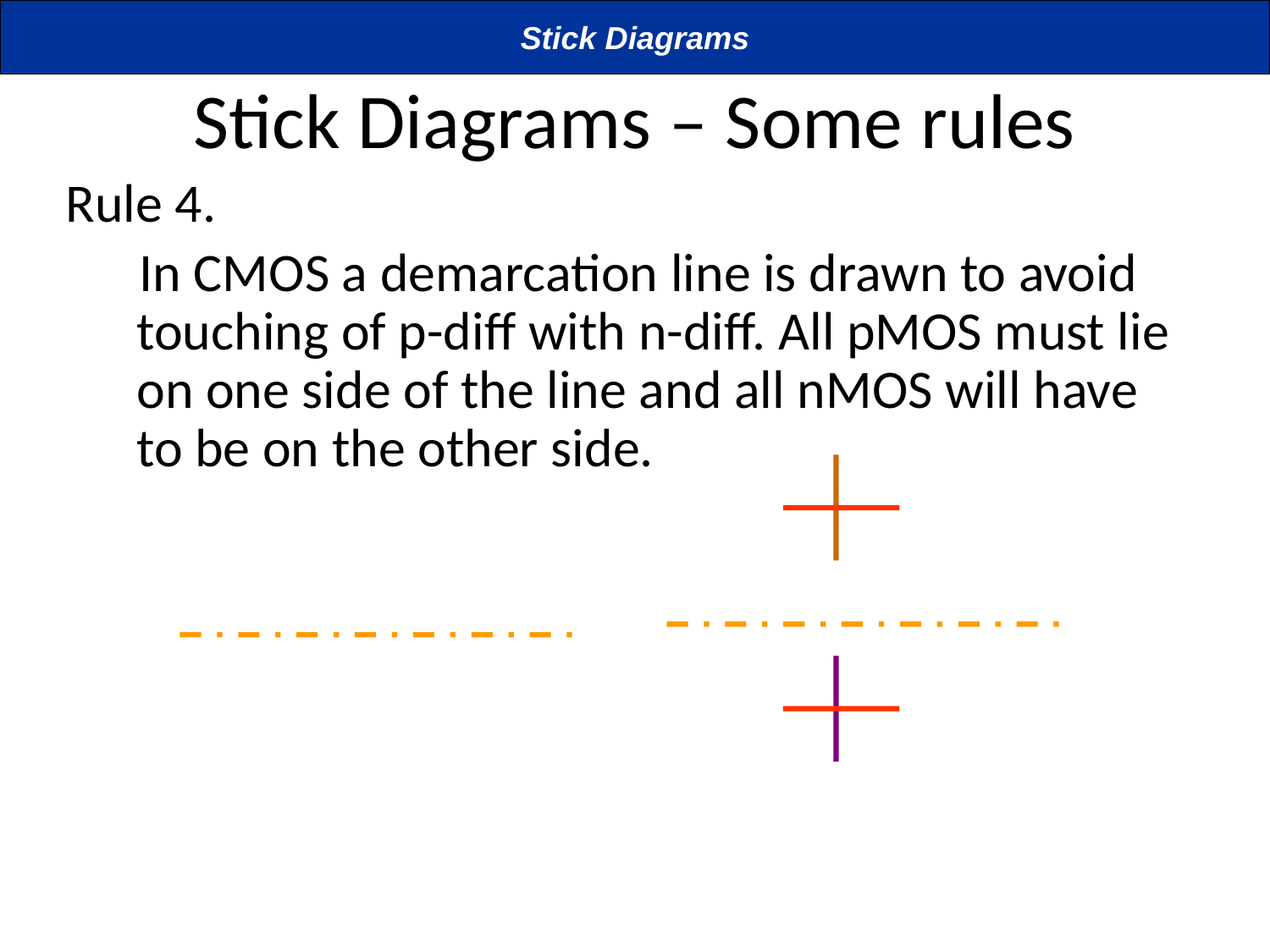

Stick Diagrams
# Stick Diagrams – Some rules
Rule 4.
      In CMOS a demarcation line is drawn to avoid touching of p-diff with n-diff. All pMOS must lie on one side of the line and all nMOS will have to be on the other side.